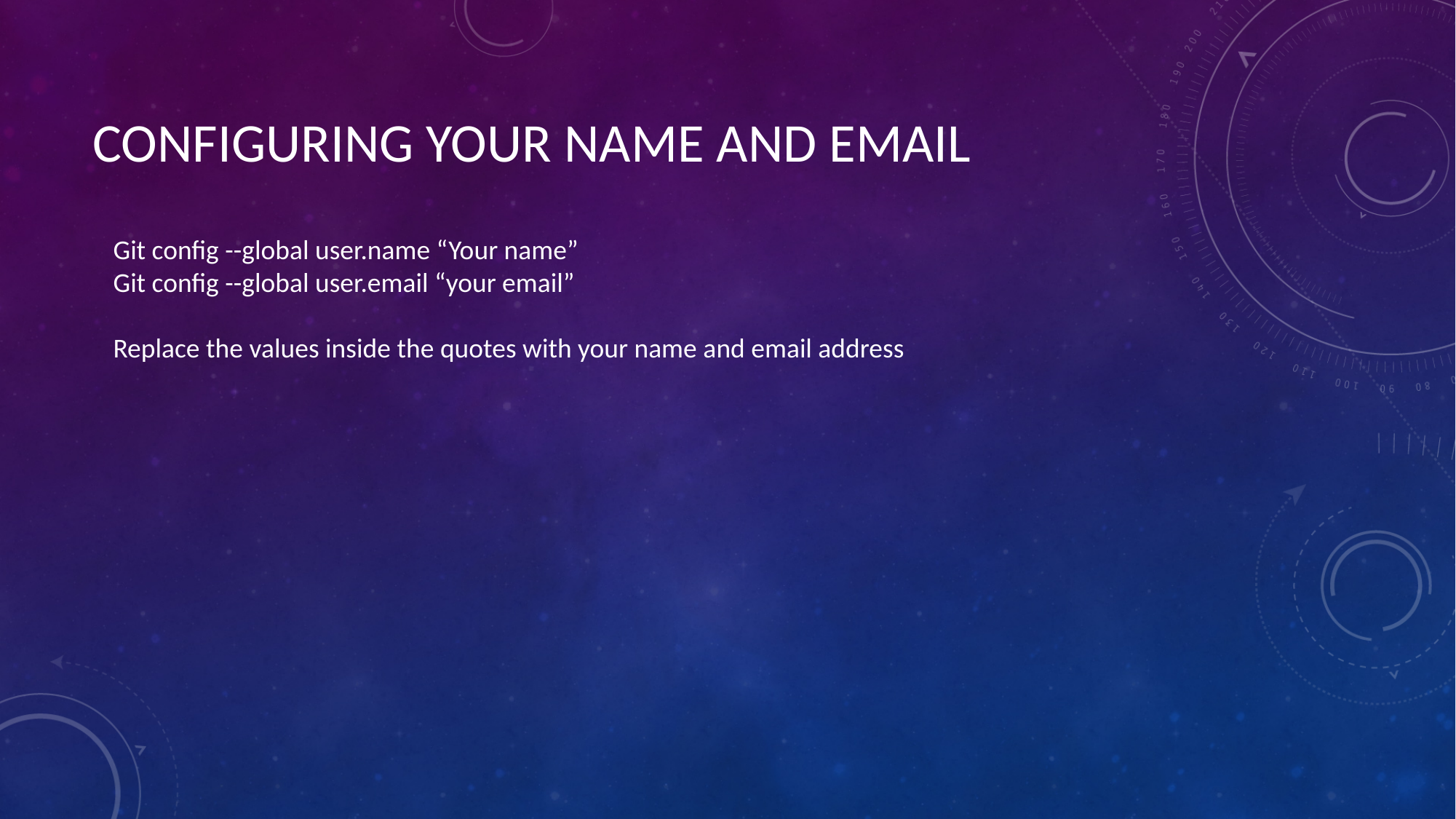

# Configuring your name and email
Git config --global user.name “Your name”
Git config --global user.email “your email”

Replace the values inside the quotes with your name and email address